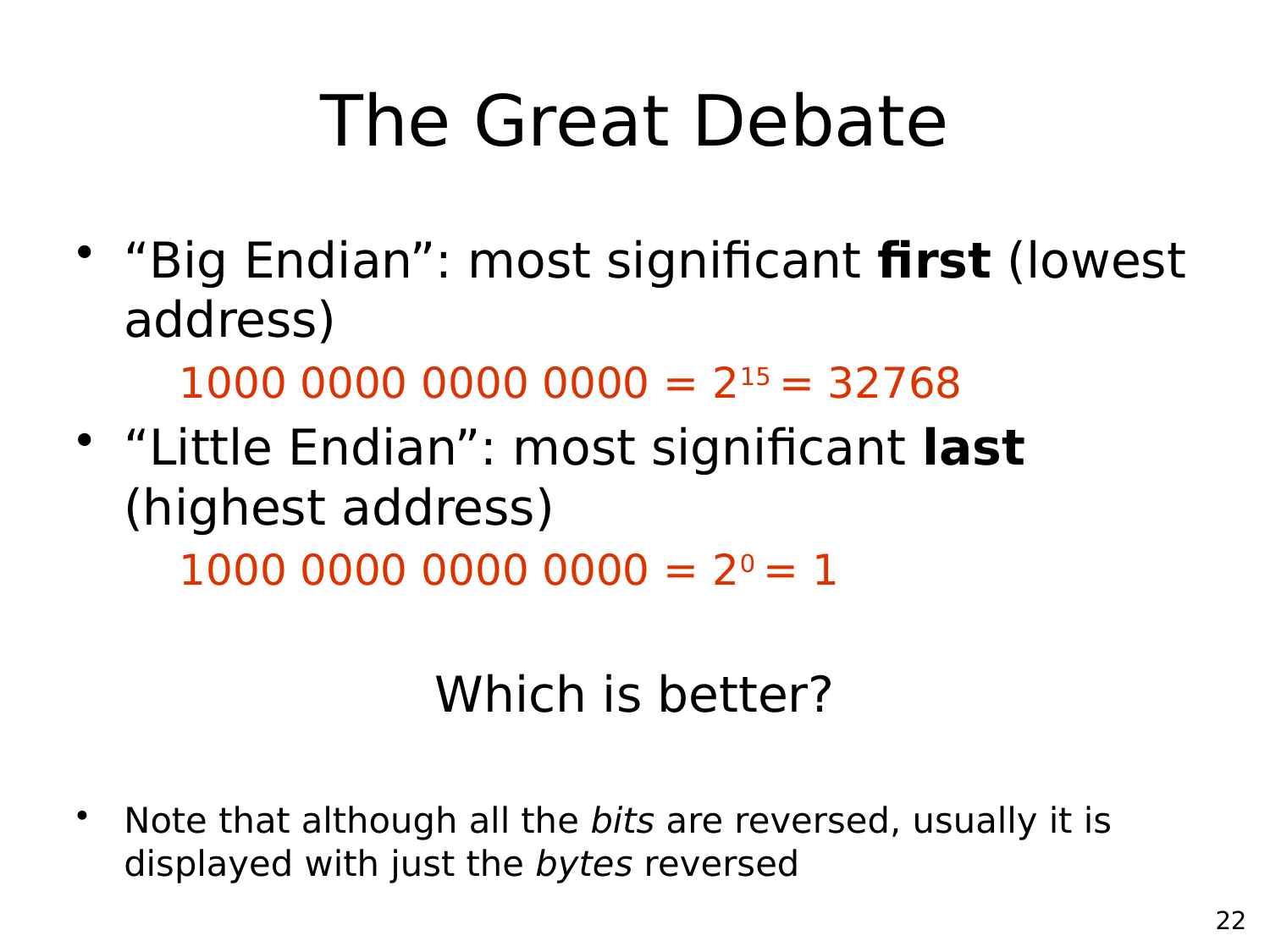

# The Great Debate
“Big Endian”: most significant first (lowest address)
	1000 0000 0000 0000 = 215 = 32768
“Little Endian”: most significant last (highest address)
	1000 0000 0000 0000 = 20 = 1

Which is better?

Note that although all the bits are reversed, usually it is displayed with just the bytes reversed